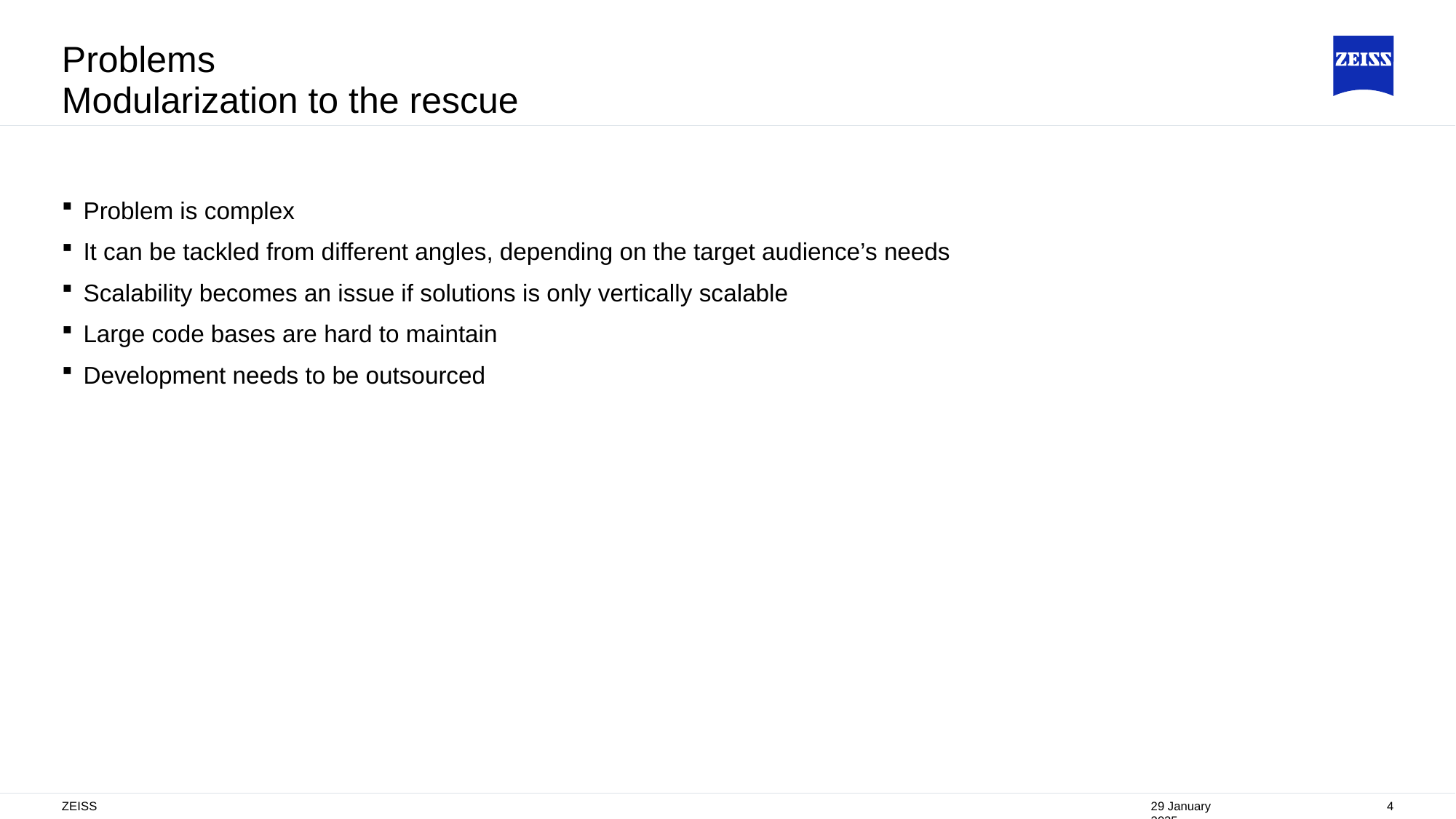

# Problems
Modularization to the rescue
Problem is complex
It can be tackled from different angles, depending on the target audience’s needs
Scalability becomes an issue if solutions is only vertically scalable
Large code bases are hard to maintain
Development needs to be outsourced

ZEISS
29 January 2025
4